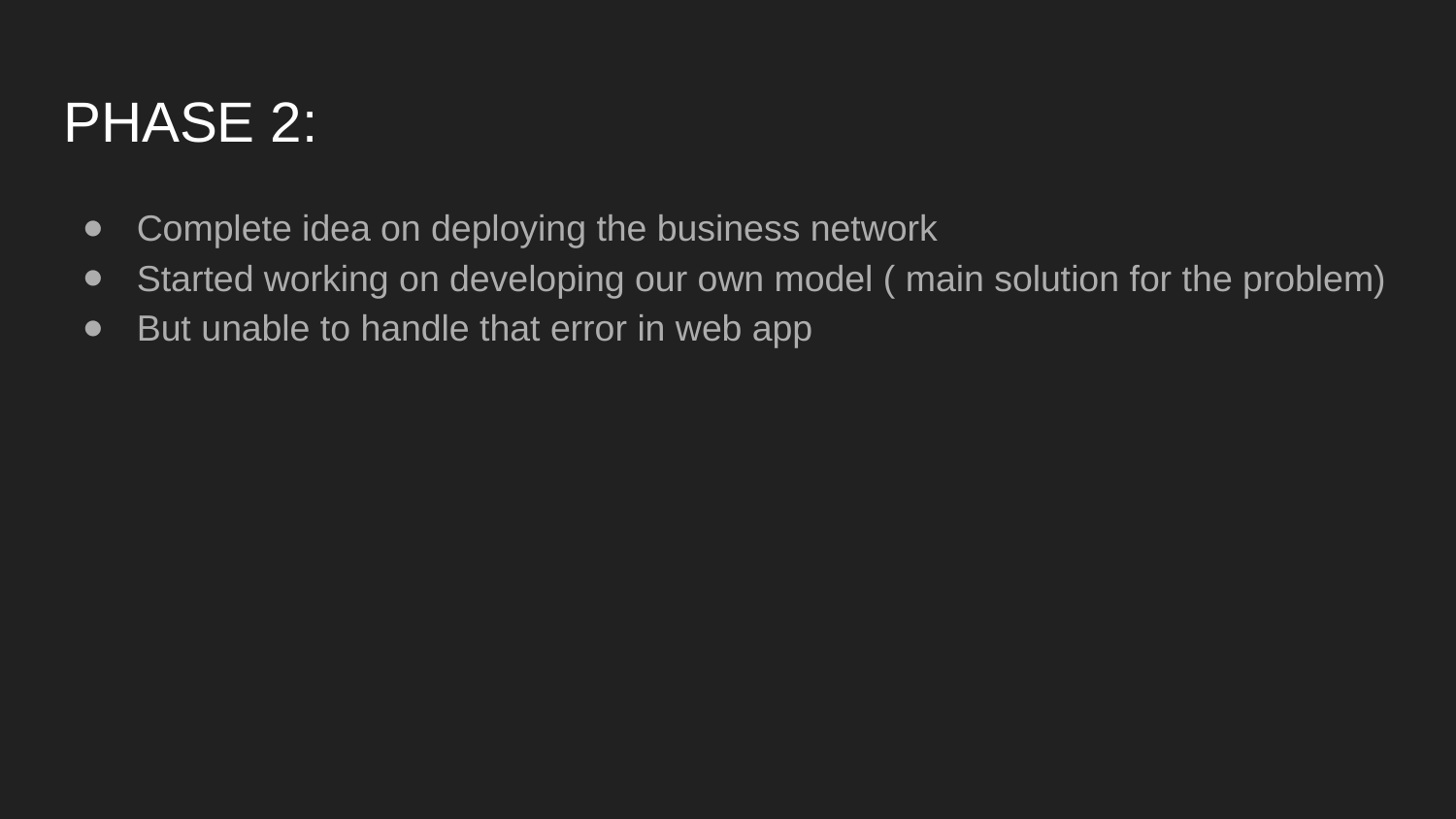

PHASE 2:
Complete idea on deploying the business network
Started working on developing our own model ( main solution for the problem)
But unable to handle that error in web app